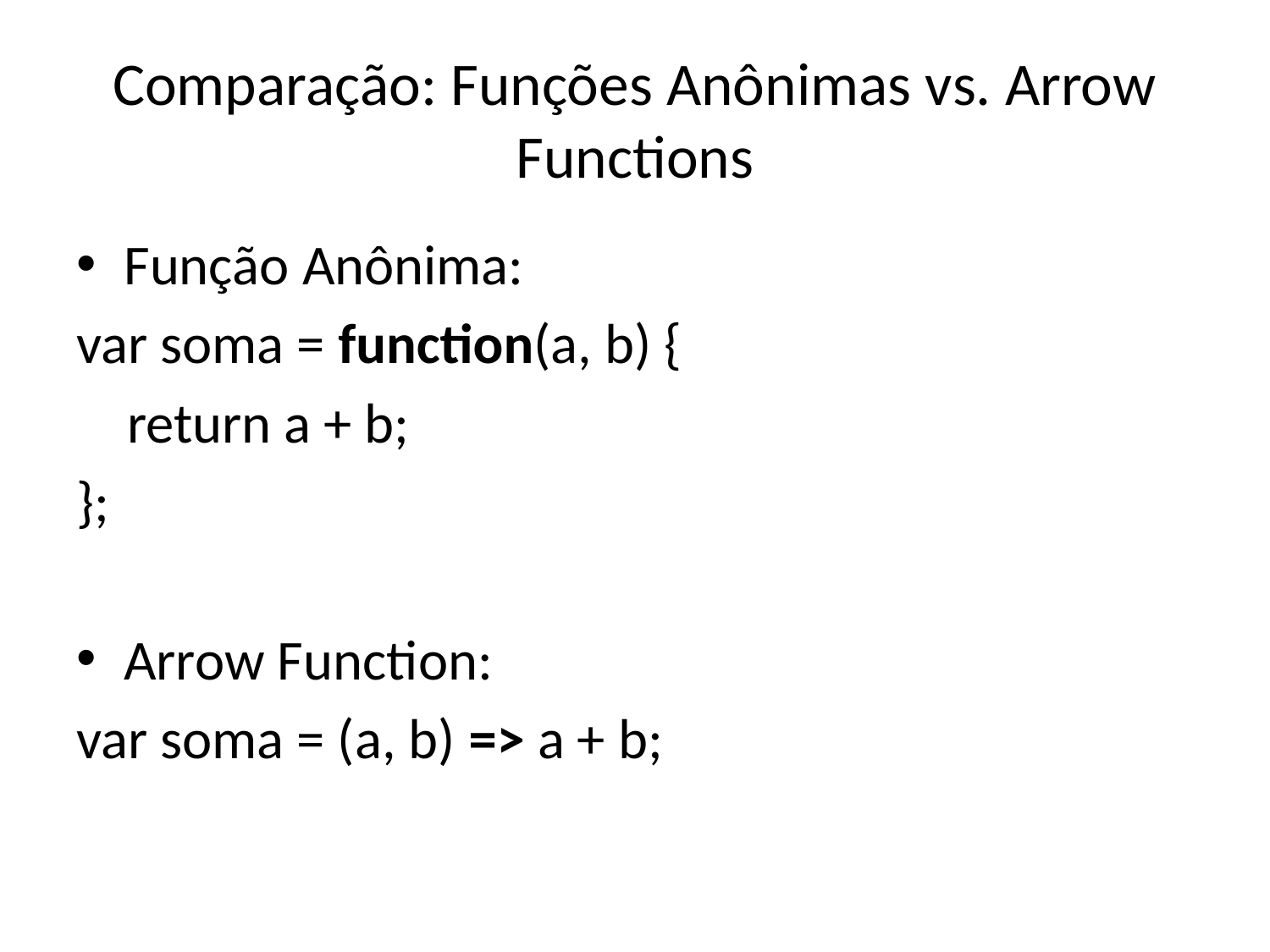

# Comparação: Funções Anônimas vs. Arrow Functions
Função Anônima:
var soma = function(a, b) {
    return a + b;
};

Arrow Function:
var soma = (a, b) => a + b;